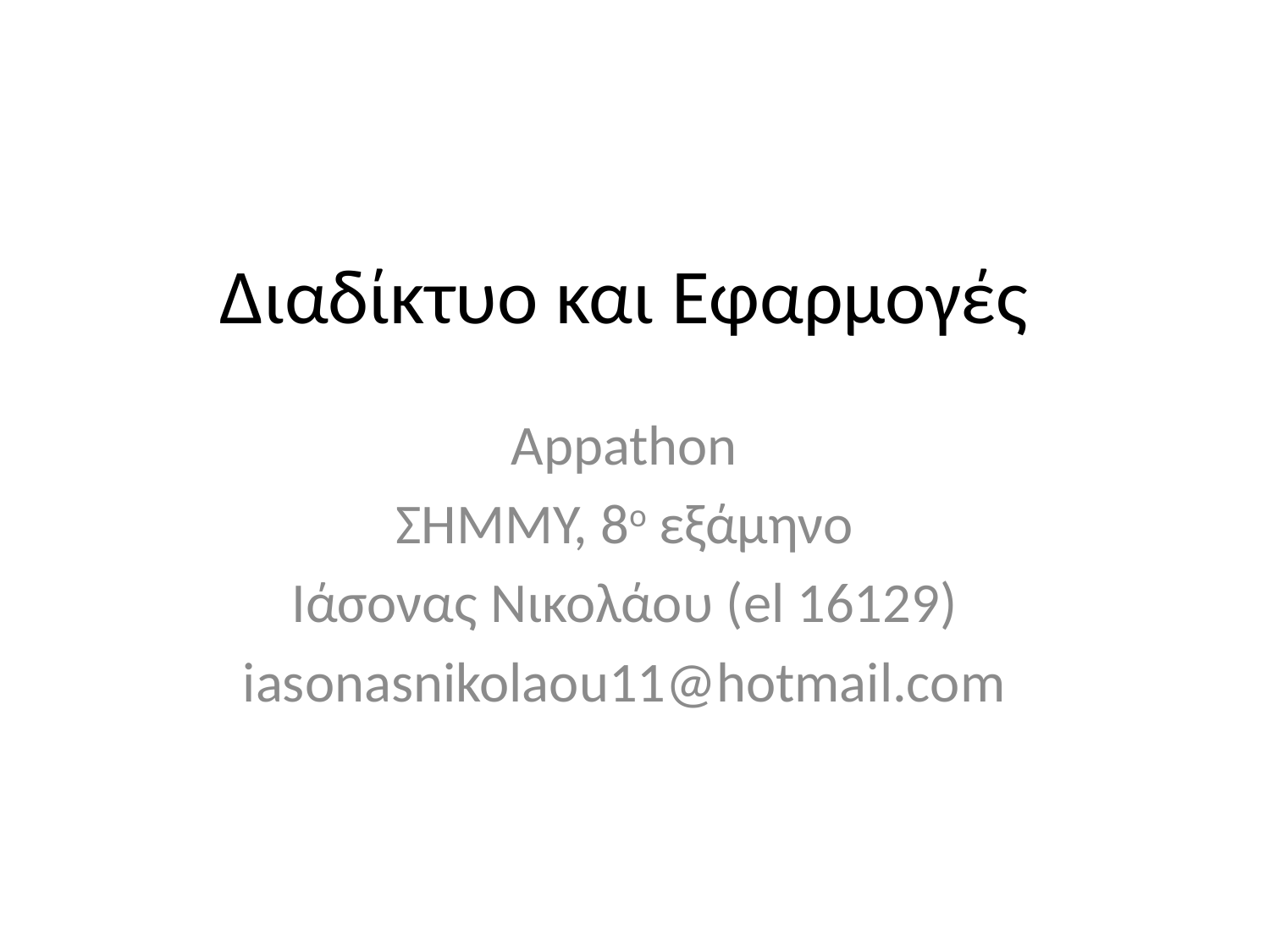

# Διαδίκτυο και Εφαρμογές
Appathon
ΣΗΜΜΥ, 8ο εξάμηνο
Ιάσονας Νικολάου (el 16129)
iasonasnikolaou11@hotmail.com